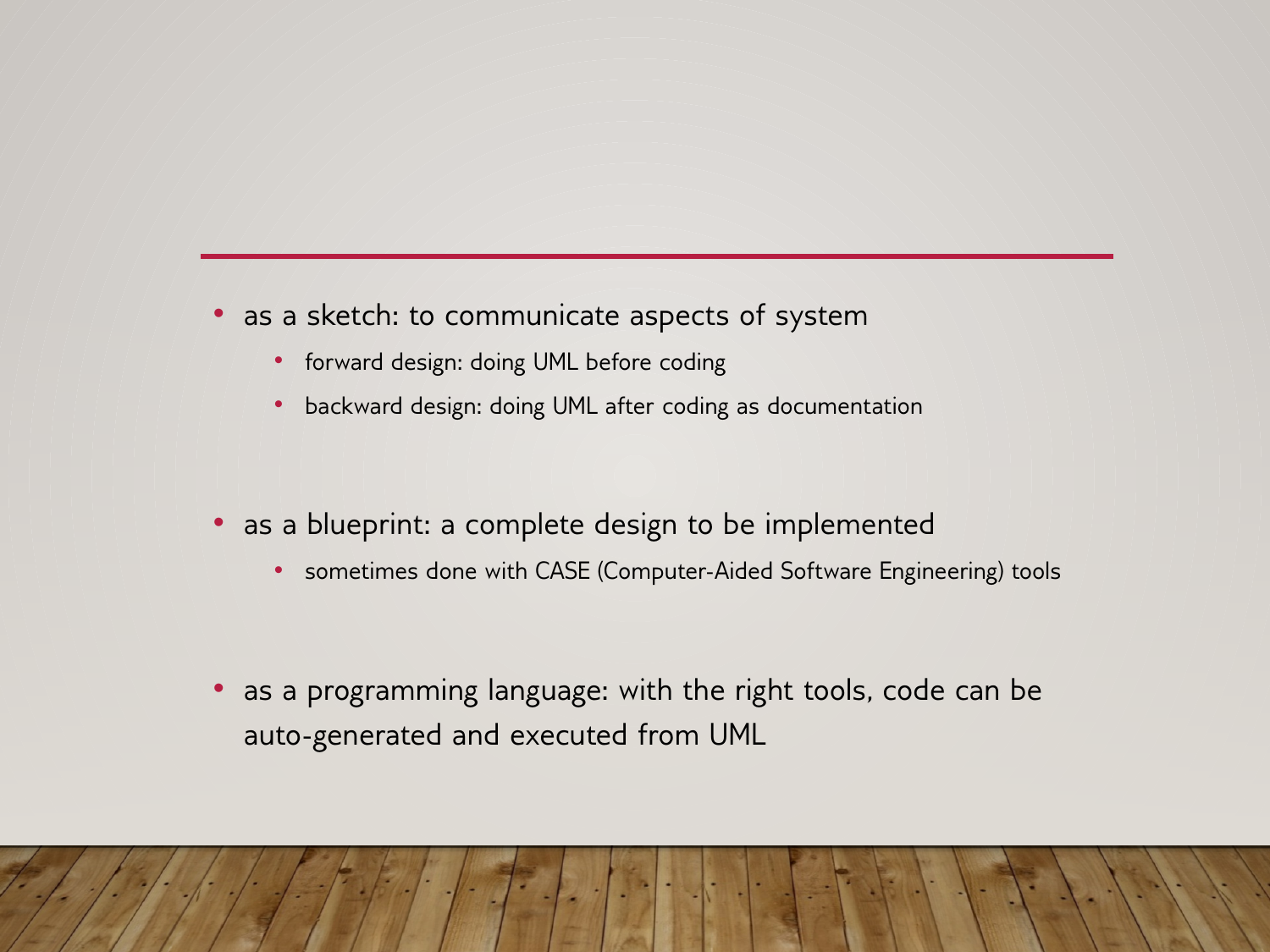

#
as a sketch: to communicate aspects of system
forward design: doing UML before coding
backward design: doing UML after coding as documentation

as a blueprint: a complete design to be implemented
sometimes done with CASE (Computer-Aided Software Engineering) tools

as a programming language: with the right tools, code can be auto-generated and executed from UML